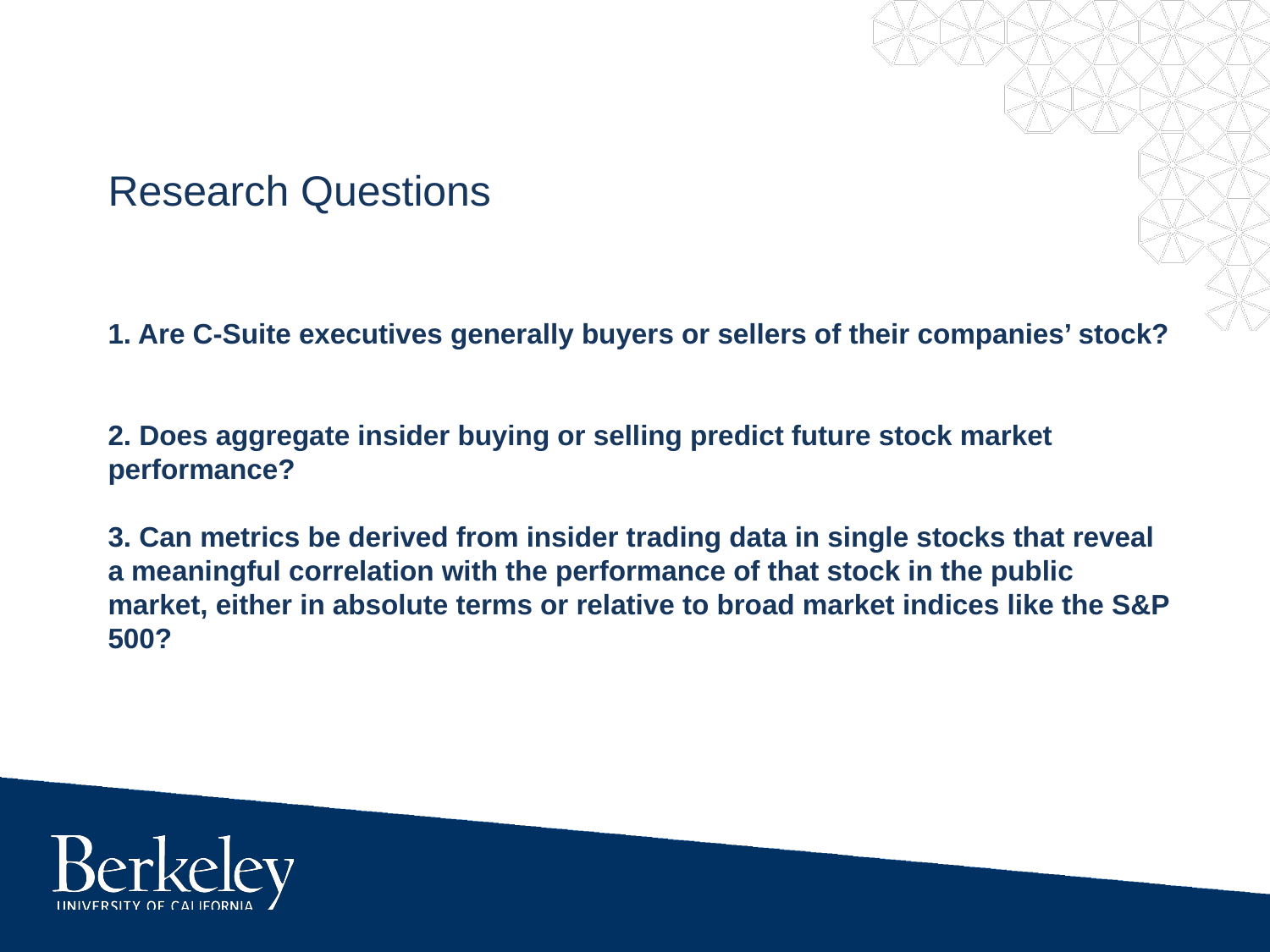

# Research Questions 1. Are C-Suite executives generally buyers or sellers of their companies’ stock? 2. Does aggregate insider buying or selling predict future stock market performance? 3. Can metrics be derived from insider trading data in single stocks that reveal a meaningful correlation with the performance of that stock in the public market, either in absolute terms or relative to broad market indices like the S&P 500?